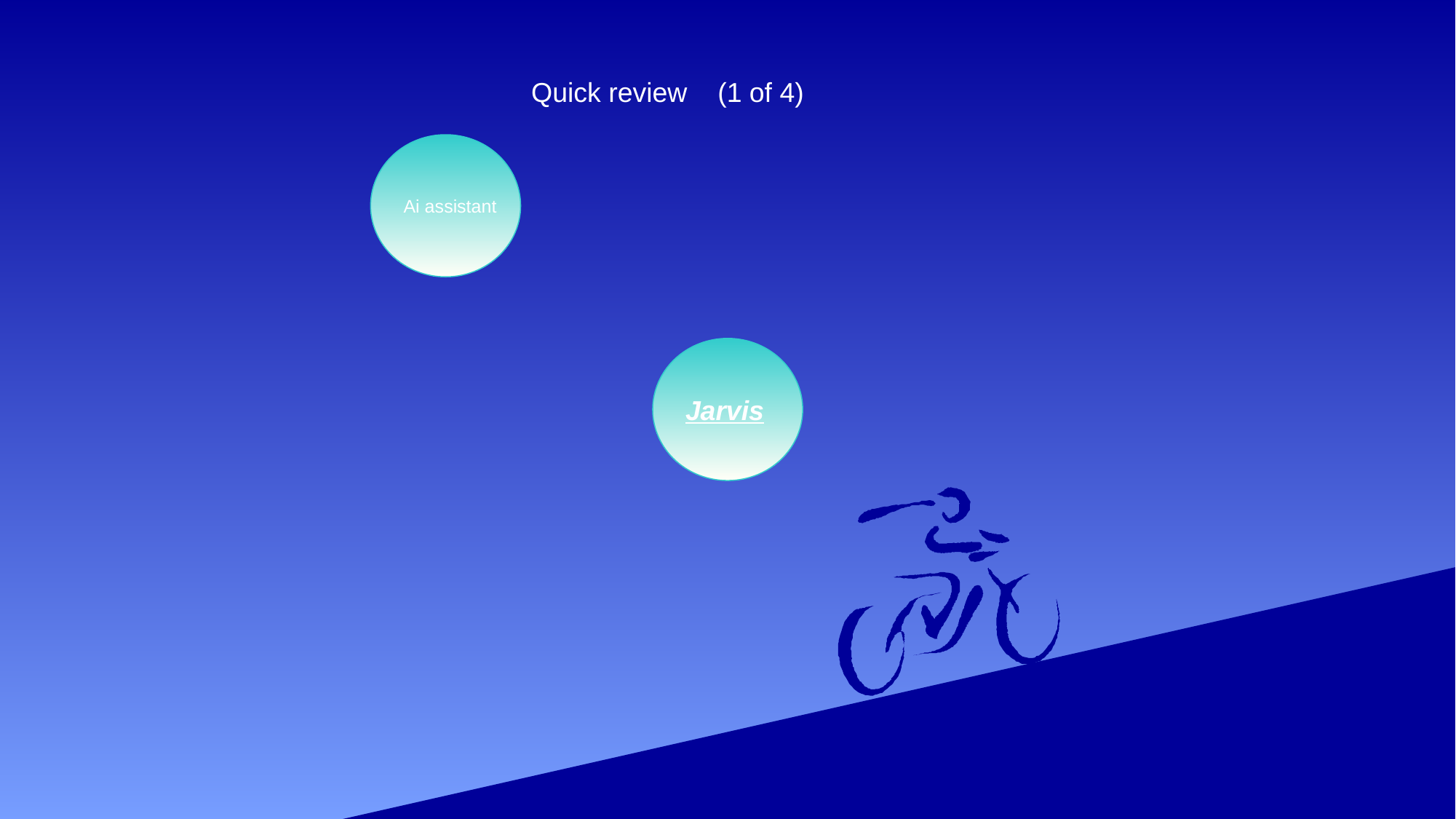

Quick review    (1 of 4)
Ai assistant
Jarvis